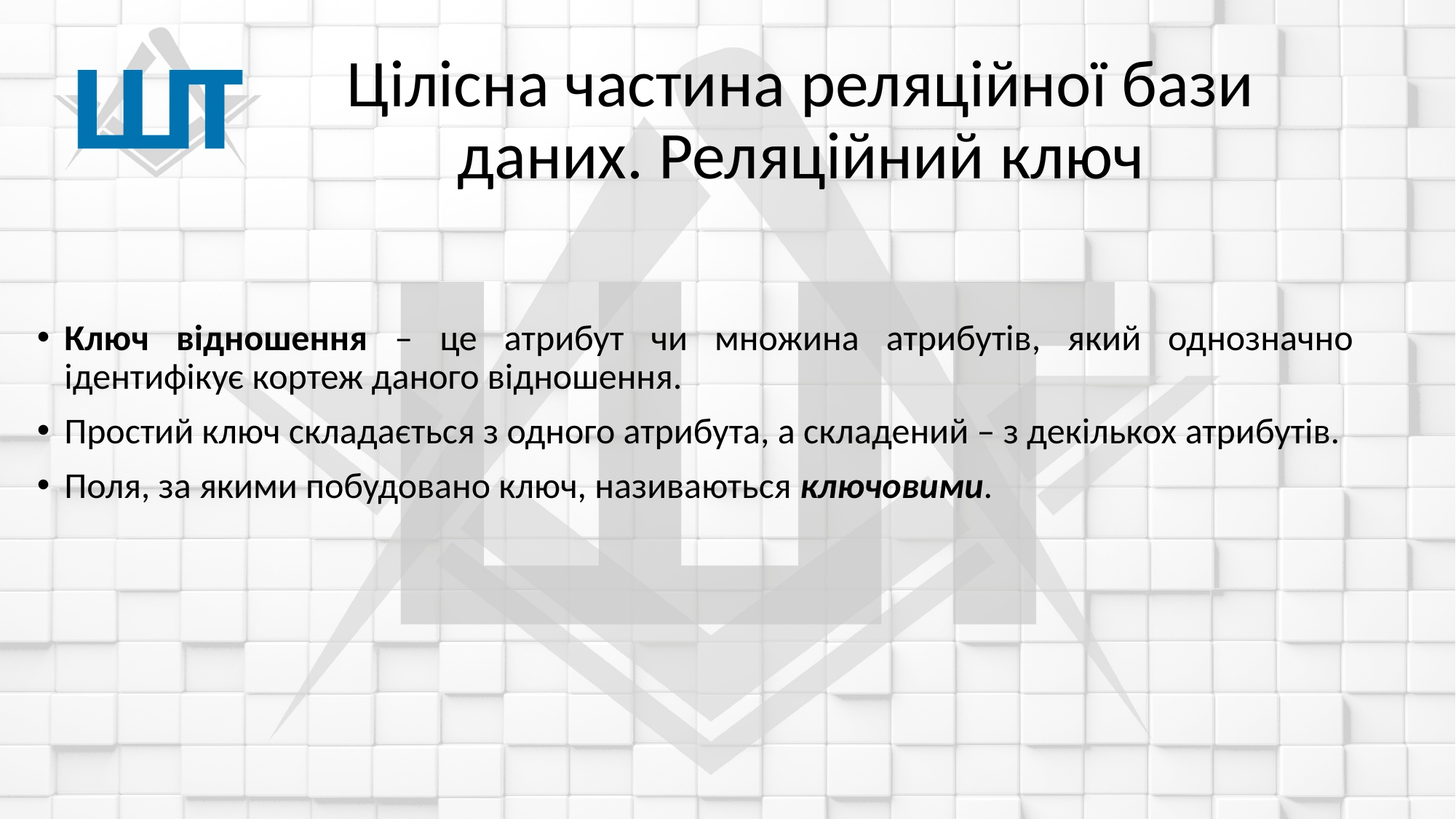

# Цілісна частина реляційної бази даних. Реляційний ключ
Ключ відношення – це атрибут чи множина атрибутів, який однозначно ідентифікує кортеж даного відношення.
Простий ключ складається з одного атрибута, а складений – з декількох атрибутів.
Поля, за якими побудовано ключ, називаються ключовими.